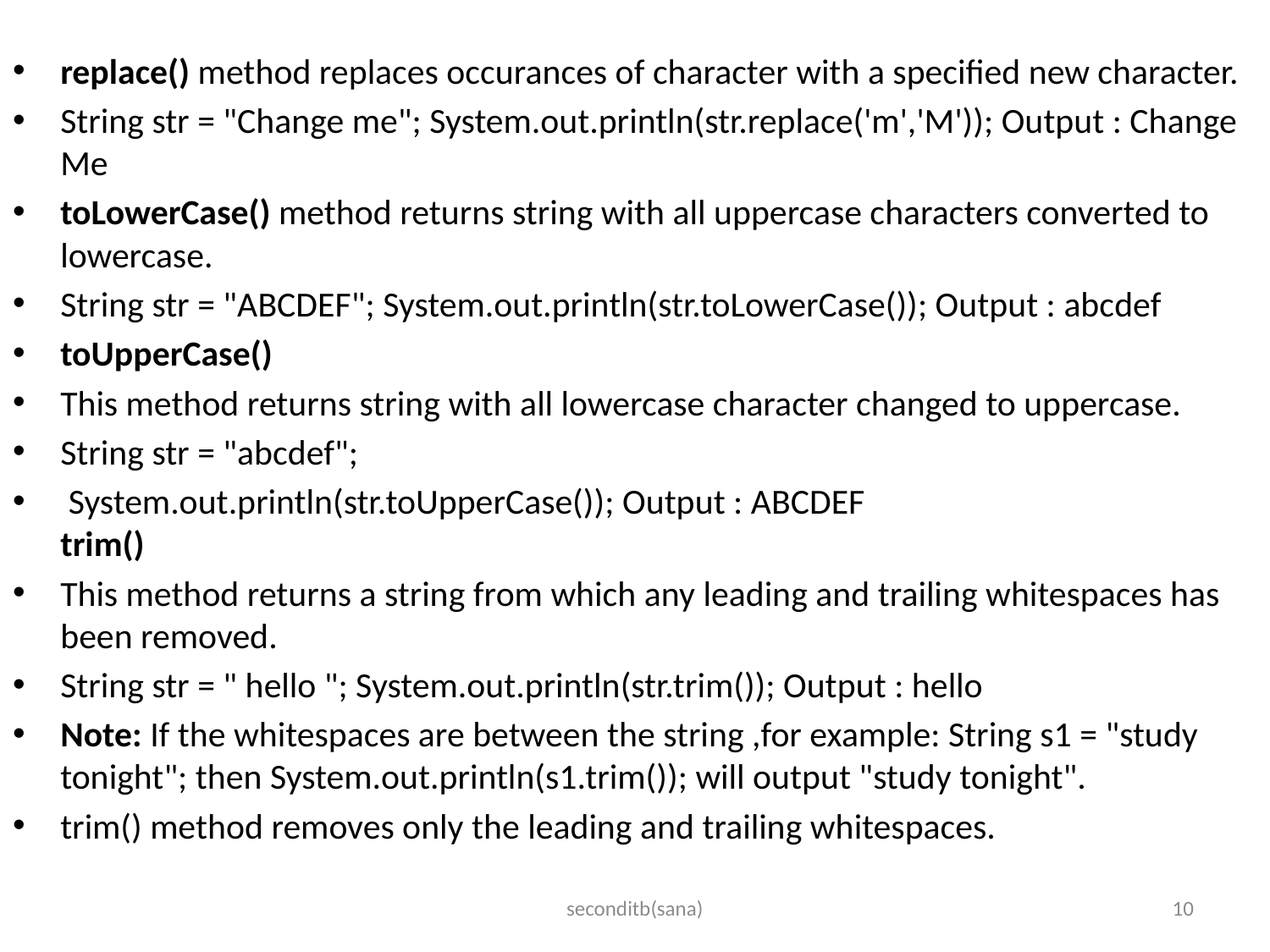

replace() method replaces occurances of character with a specified new character.
String str = "Change me"; System.out.println(str.replace('m','M')); Output : Change Me
toLowerCase() method returns string with all uppercase characters converted to lowercase.
String str = "ABCDEF"; System.out.println(str.toLowerCase()); Output : abcdef
toUpperCase()
This method returns string with all lowercase character changed to uppercase.
String str = "abcdef";
 System.out.println(str.toUpperCase()); Output : ABCDEF
trim()
This method returns a string from which any leading and trailing whitespaces has been removed.
String str = " hello "; System.out.println(str.trim()); Output : hello
Note: If the whitespaces are between the string ,for example: String s1 = "study tonight"; then System.out.println(s1.trim()); will output "study tonight".
trim() method removes only the leading and trailing whitespaces.

seconditb(sana)
10